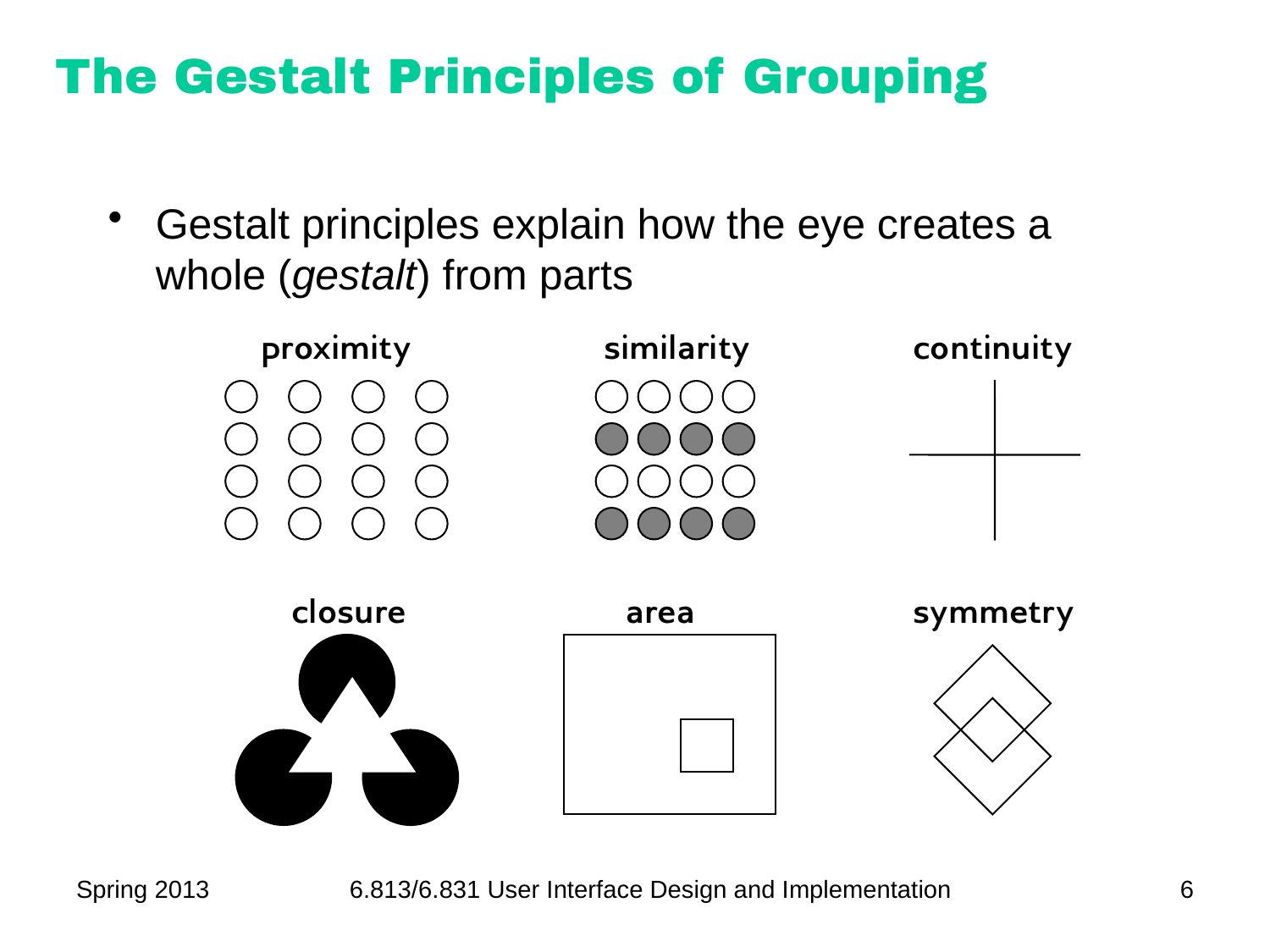

# The Gestalt Principles of Grouping
Gestalt principles explain how the eye creates a whole (gestalt) from parts
proximity
similarity
continuity

closure
area
symmetry

Spring 2013
6.813/6.831 User Interface Design and Implementation
6